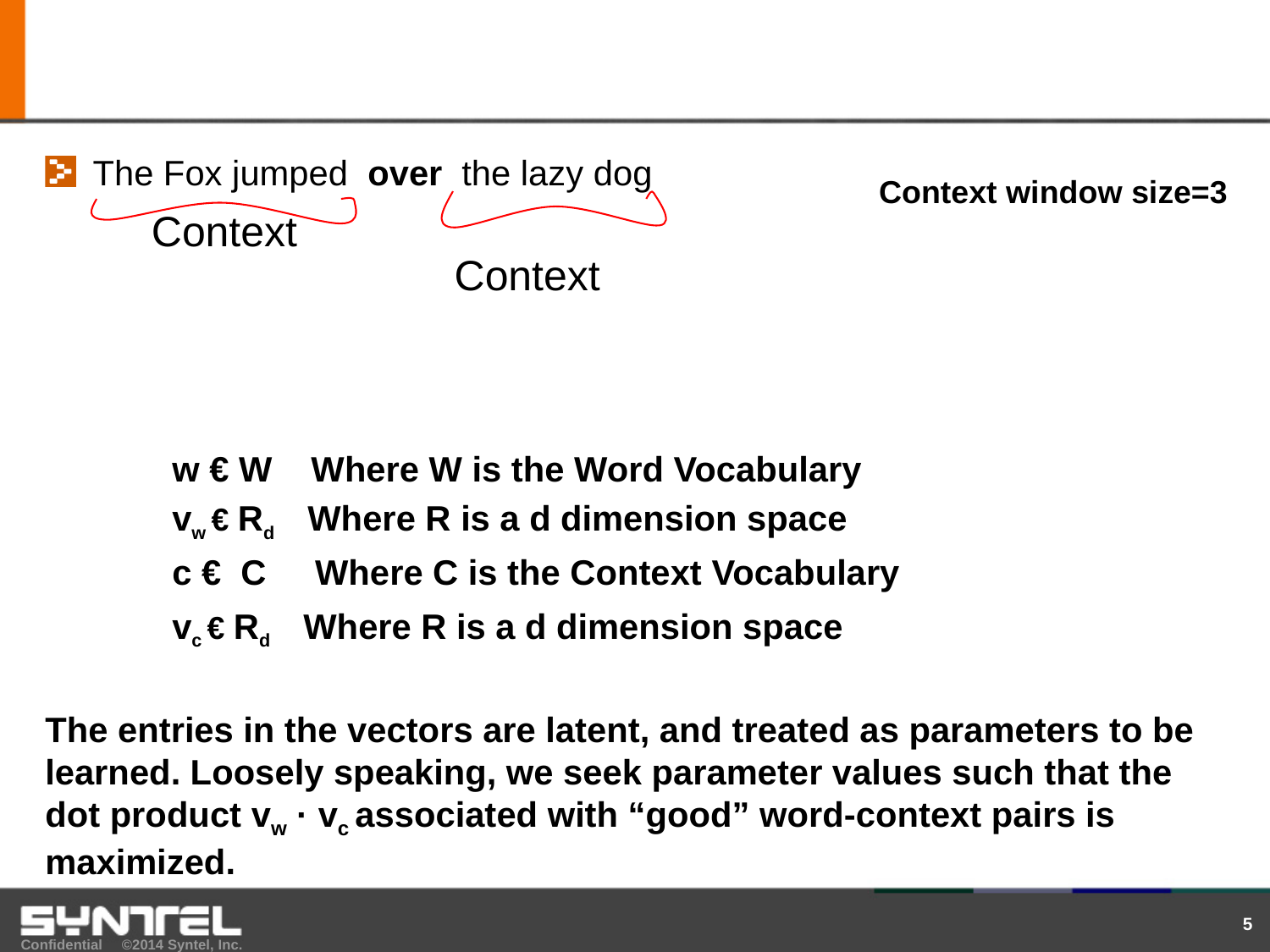

#
The Fox jumped  over  the lazy dog

	w € W    Where W is the Word Vocabulary
	vw € Rd     Where R is a d dimension space
	c €  C     Where C is the Context Vocabulary
	vc € Rd     Where R is a d dimension space

The entries in the vectors are latent, and treated as parameters to be learned. Loosely speaking, we seek parameter values such that the dot product vw · vc associated with “good” word-context pairs is maximized.
Context window size=3

Context
    Context
5